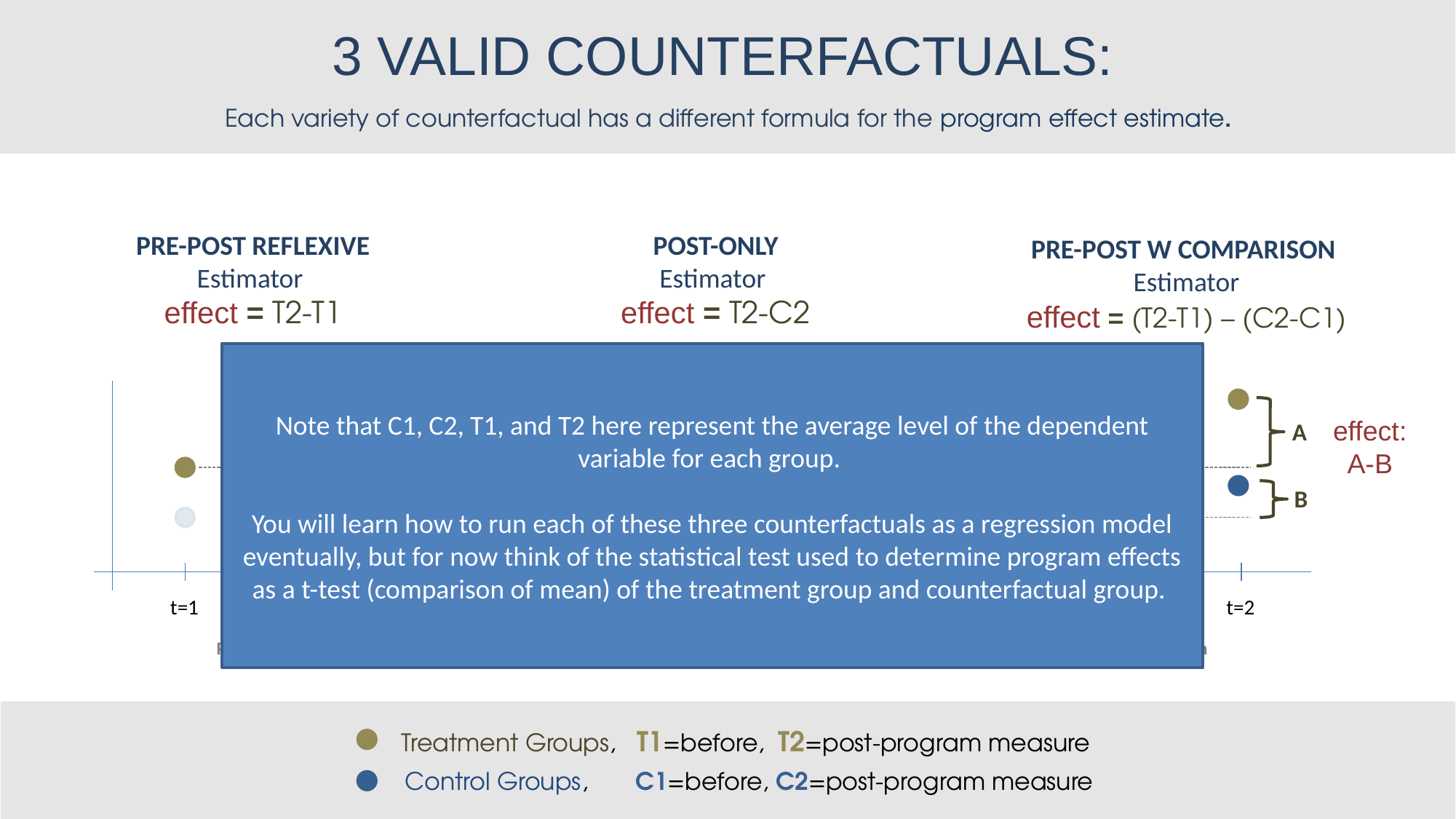

# 3 valid counterfactuals:

Each variety of counterfactual has a different formula for the program effect estimate.
Pre-Post Reflexive
Estimator
effect = T2-T1
Post-Only
Estimator
effect = T2-C2
Pre-Post w Comparison
Estimator
effect = (T2-T1) – (C2-C1)
Note that C1, C2, T1, and T2 here represent the average level of the dependent variable for each group.

You will learn how to run each of these three counterfactuals as a regression model eventually, but for now think of the statistical test used to determine program effects as a t-test (comparison of mean) of the treatment group and counterfactual group.
(Diff-in-Diff)

effect:
A-B
A

B

t=1
t=2
Program

effect
effect

t=1
t=2
t=1
t=2
Program
Program

Treatment Groups,   T1=before,  T2=post-program measure

Control Groups,       C1=before, C2=post-program measure